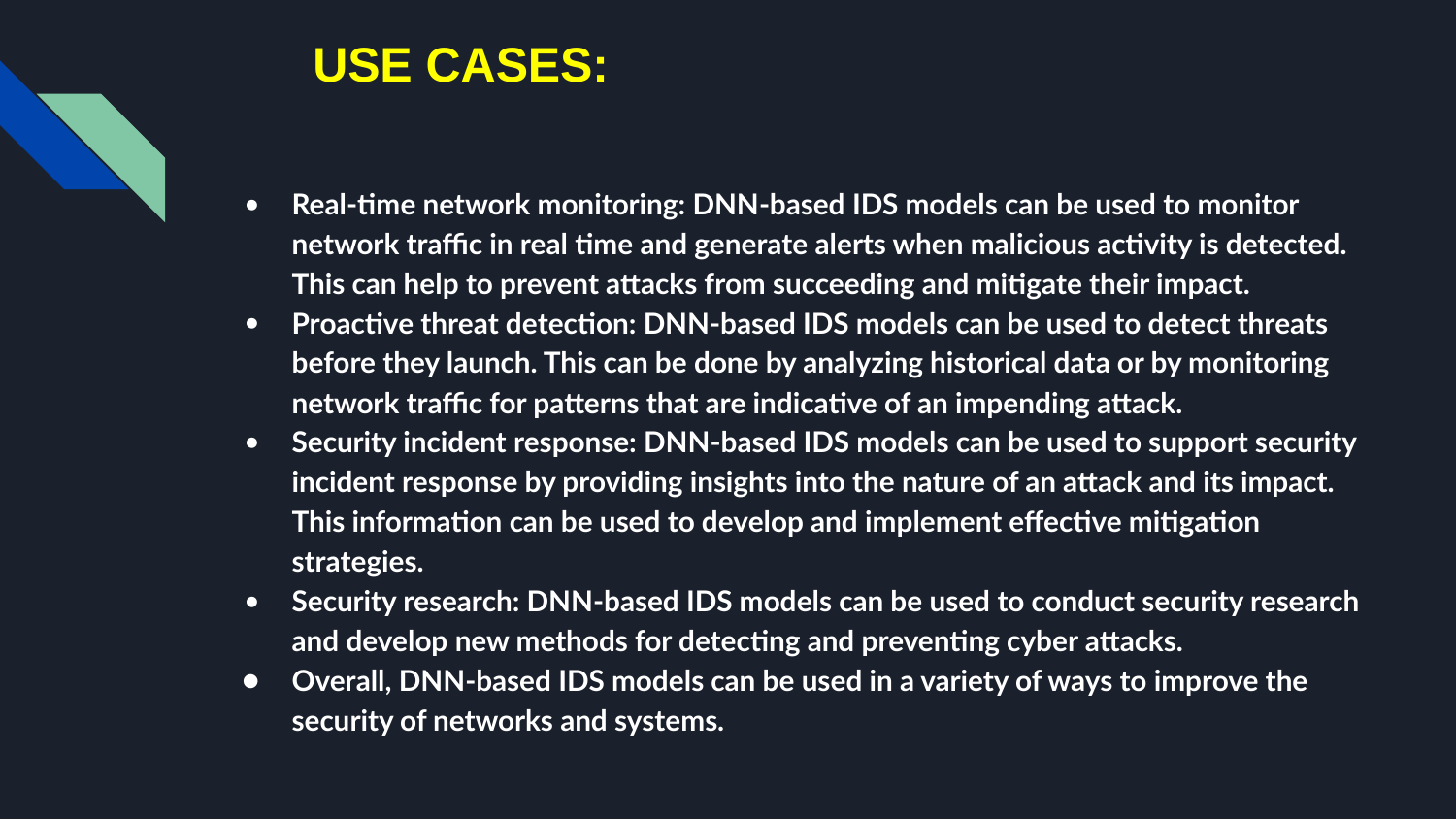

# USE CASES:
Real-time network monitoring: DNN-based IDS models can be used to monitor network traffic in real time and generate alerts when malicious activity is detected. This can help to prevent attacks from succeeding and mitigate their impact.
Proactive threat detection: DNN-based IDS models can be used to detect threats before they launch. This can be done by analyzing historical data or by monitoring network traffic for patterns that are indicative of an impending attack.
Security incident response: DNN-based IDS models can be used to support security incident response by providing insights into the nature of an attack and its impact. This information can be used to develop and implement effective mitigation strategies.
Security research: DNN-based IDS models can be used to conduct security research and develop new methods for detecting and preventing cyber attacks.
Overall, DNN-based IDS models can be used in a variety of ways to improve the security of networks and systems.